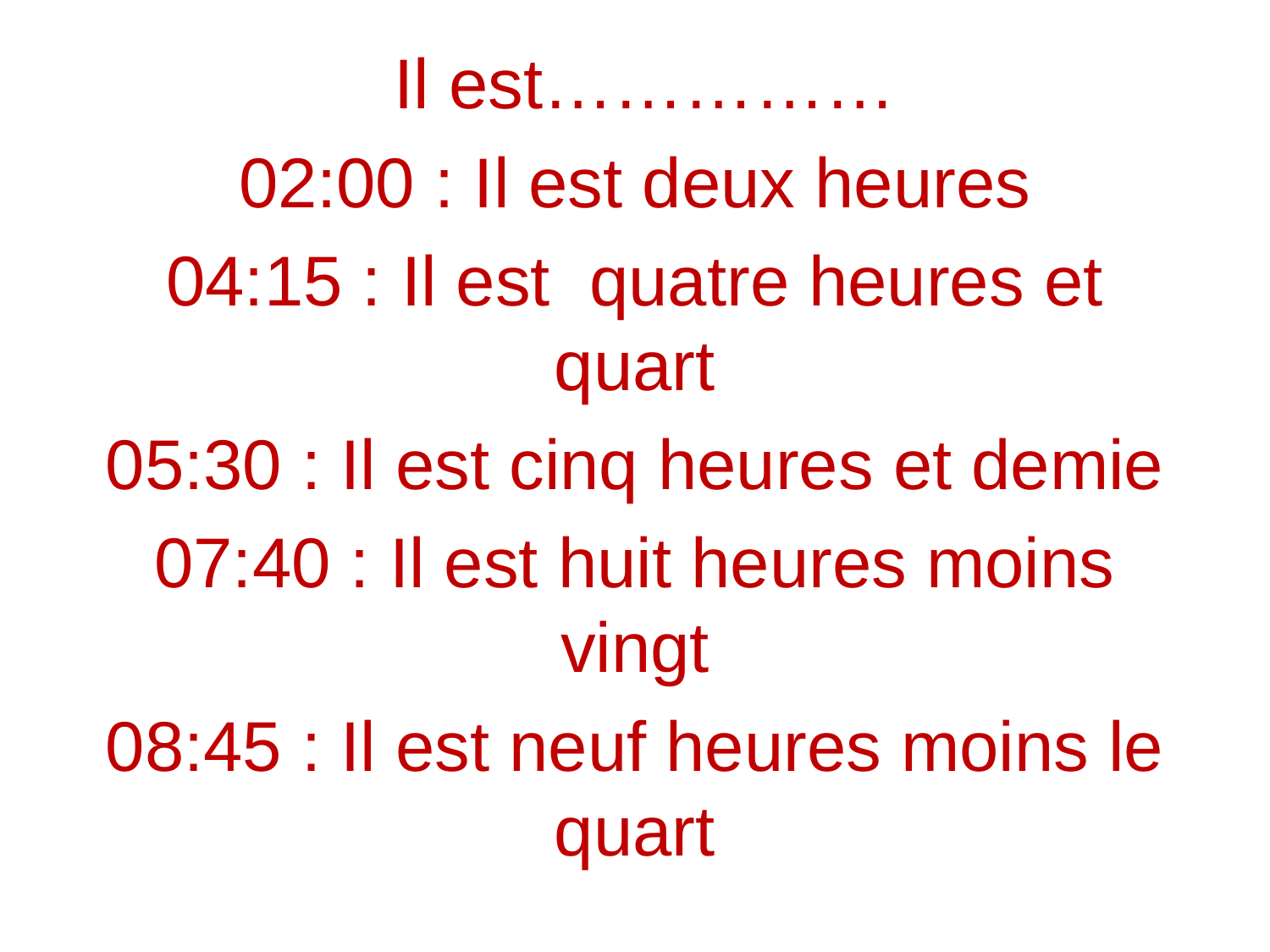

Il est……………
02:00 : Il est deux heures
04:15 : Il est  quatre heures et quart
05:30 : Il est cinq heures et demie
07:40 : Il est huit heures moins vingt
08:45 : Il est neuf heures moins le quart